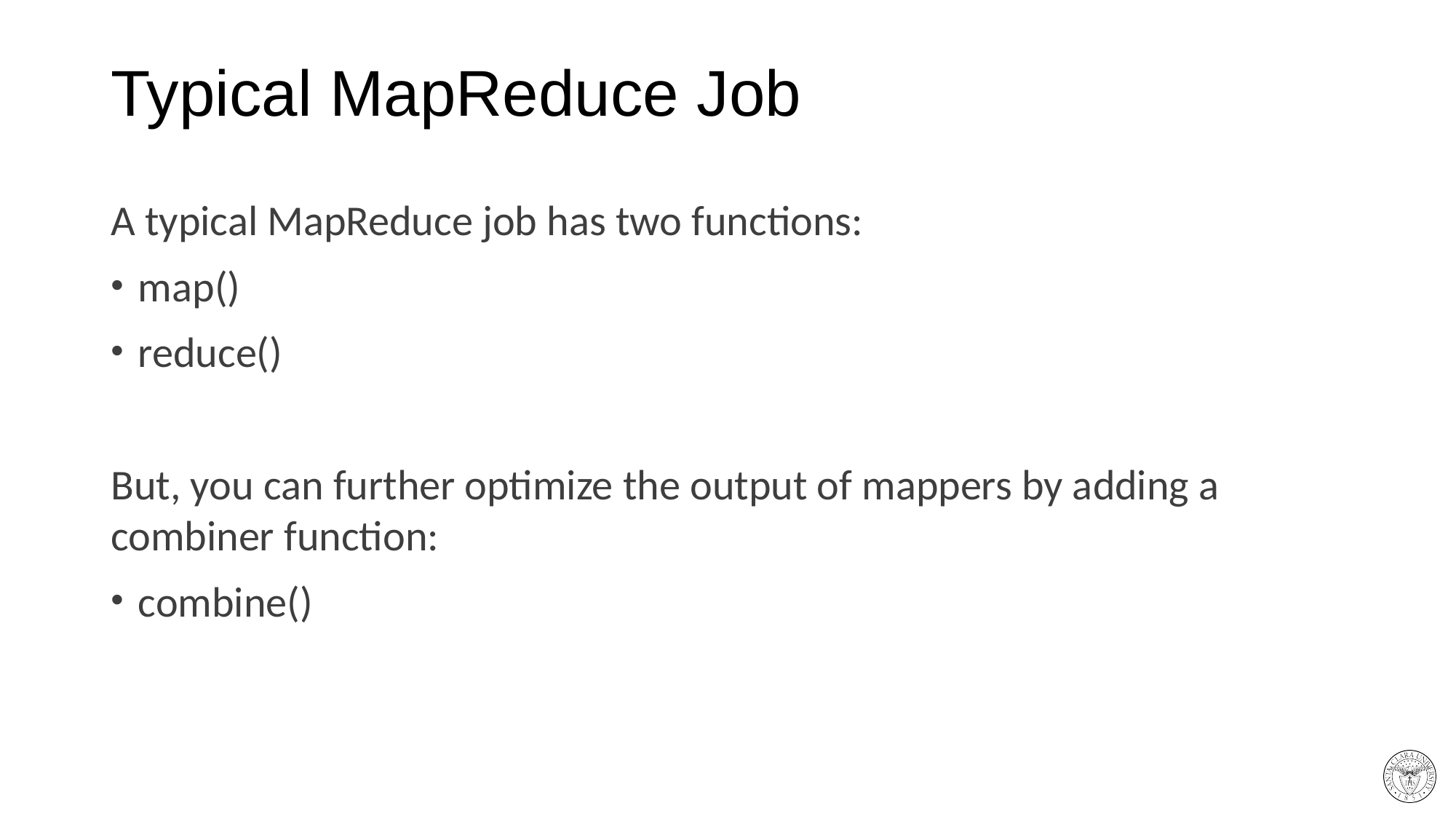

# Typical MapReduce Job
A typical MapReduce job has two functions:
map()
reduce()

But, you can further optimize the output of mappers by adding a combiner function:
combine()